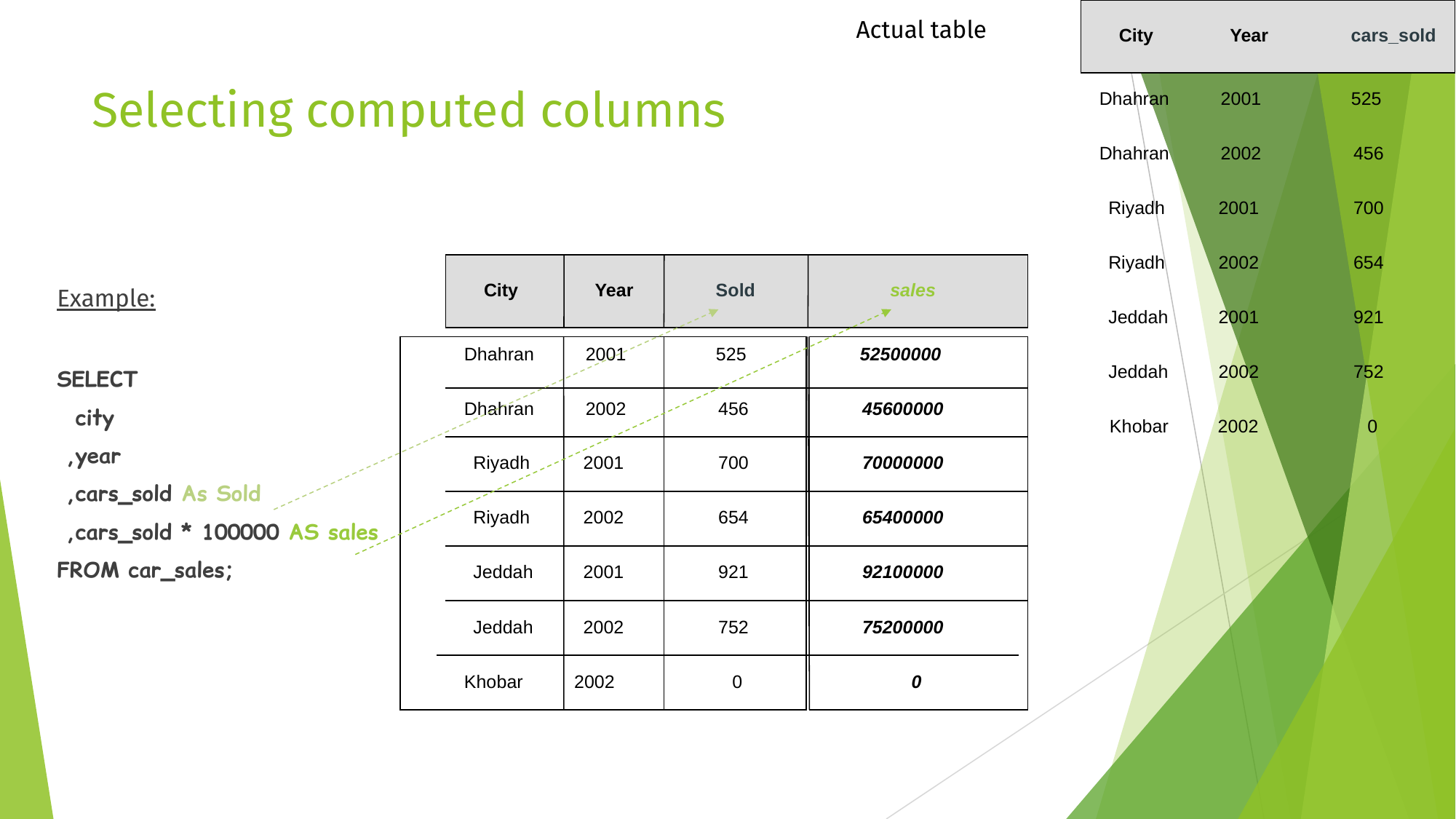

Actual table
City
Year
cars_sold
# Selecting computed columns
Dhahran
2001
525
Dhahran
2002
456
Riyadh
2001
700

Example:

SELECT
  city
 ,year
 ,cars_sold As Sold
 ,cars_sold * 100000 AS sales
FROM car_sales;

Riyadh
2002
654

City
Year
Sold
sales
Jeddah
2001
921

Dhahran
2001
525

52500000
Jeddah
2002
752
Dhahran
2002
456
45600000
Khobar
2002
0
Riyadh
2001
700
70000000
Riyadh
2002
654
65400000
Jeddah
2001
921
92100000
Jeddah
2002
752
75200000
Khobar
2002
0
0